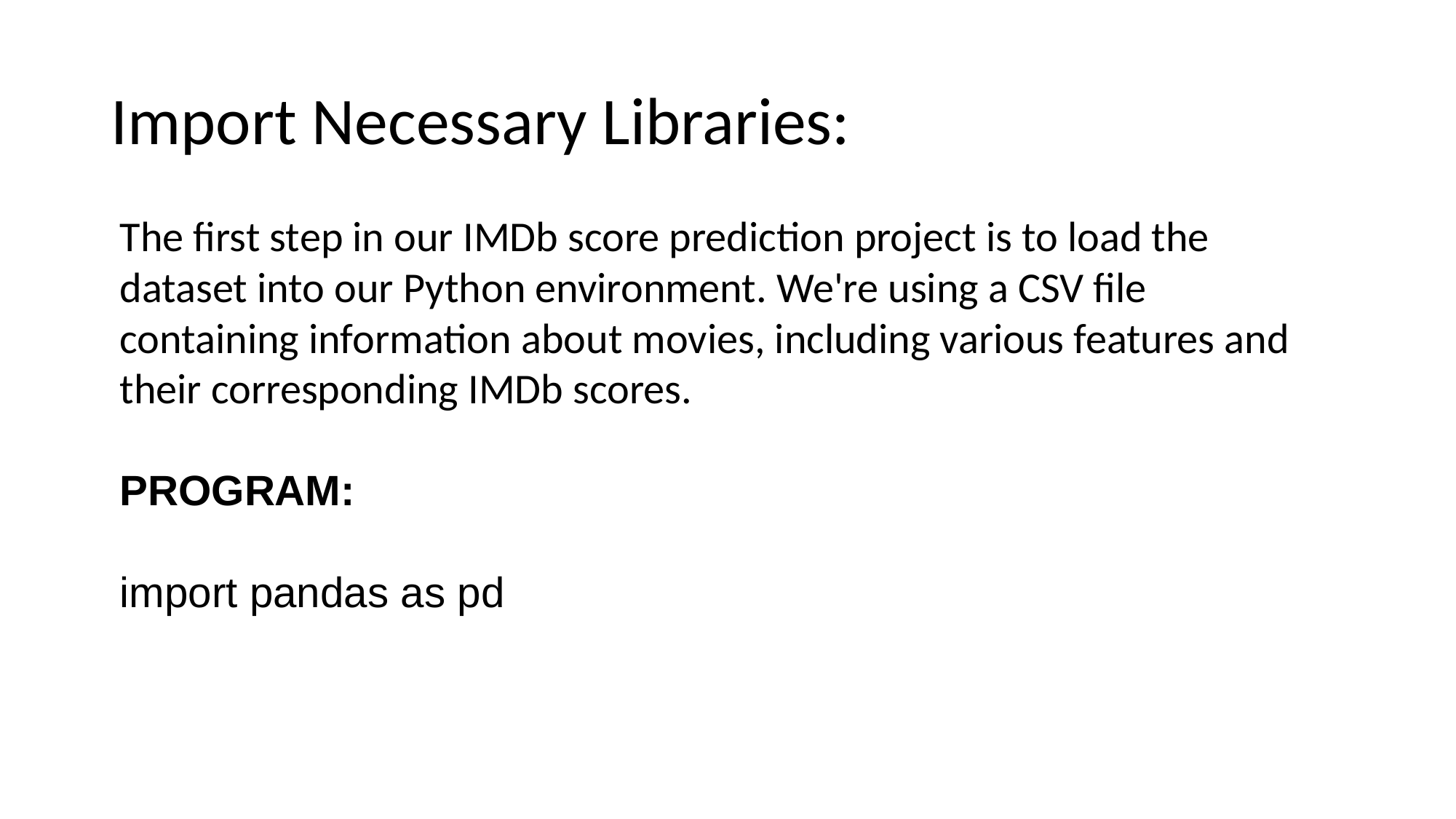

# Import Necessary Libraries:
The first step in our IMDb score prediction project is to load the dataset into our Python environment. We're using a CSV file containing information about movies, including various features and their corresponding IMDb scores.

PROGRAM:

import pandas as pd